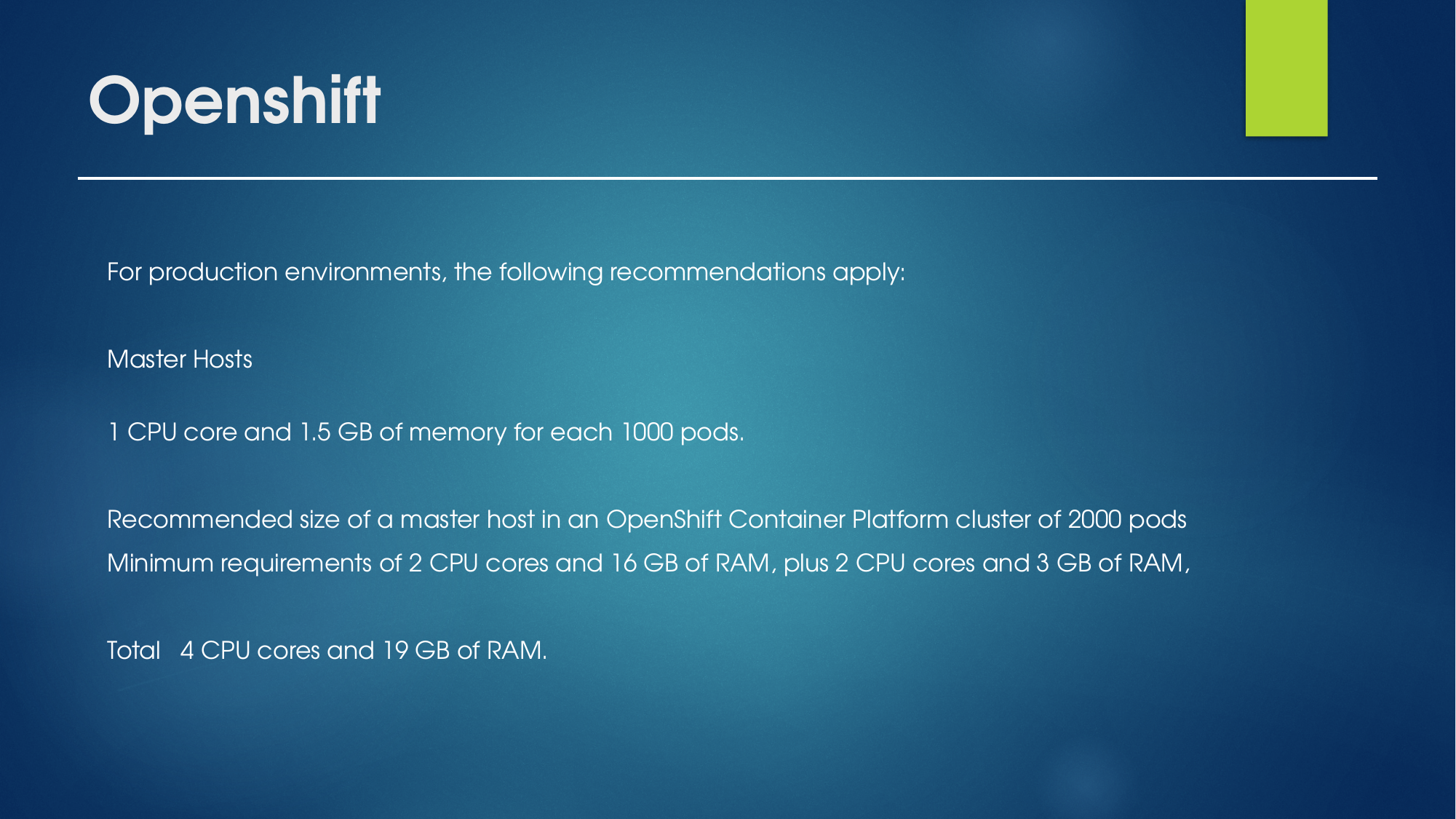

# Openshift

For production environments, the following recommendations apply:

Master Hosts

1 CPU core and 1.5 GB of memory for each 1000 pods.

Recommended size of a master host in an OpenShift Container Platform cluster of 2000 pods
Minimum requirements of 2 CPU cores and 16 GB of RAM, plus 2 CPU cores and 3 GB of RAM,

Total   4 CPU cores and 19 GB of RAM.